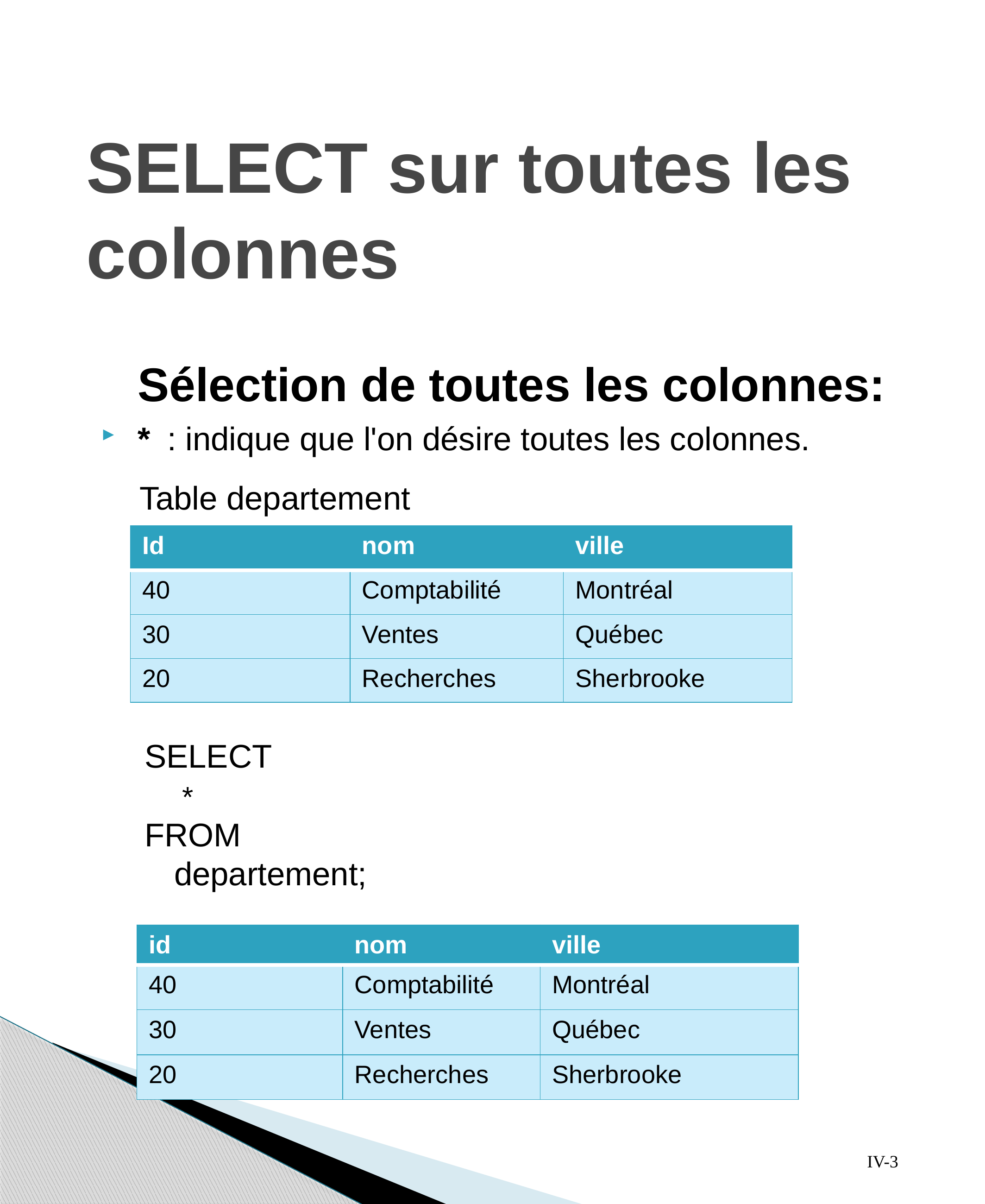

# SELECT sur toutes les colonnes
    Sélection de toutes les colonnes:
*  : indique que l'on désire toutes les colonnes.

Table departement
| Id | nom | ville |
| --- | --- | --- |
| 40 | Comptabilité | Montréal |
| 30 | Ventes | Québec |
| 20 | Recherches | Sherbrooke |

SELECT
	 *
FROM
	departement;

| id | nom | ville |
| --- | --- | --- |
| 40 | Comptabilité | Montréal |
| 30 | Ventes | Québec |
| 20 | Recherches | Sherbrooke |
3